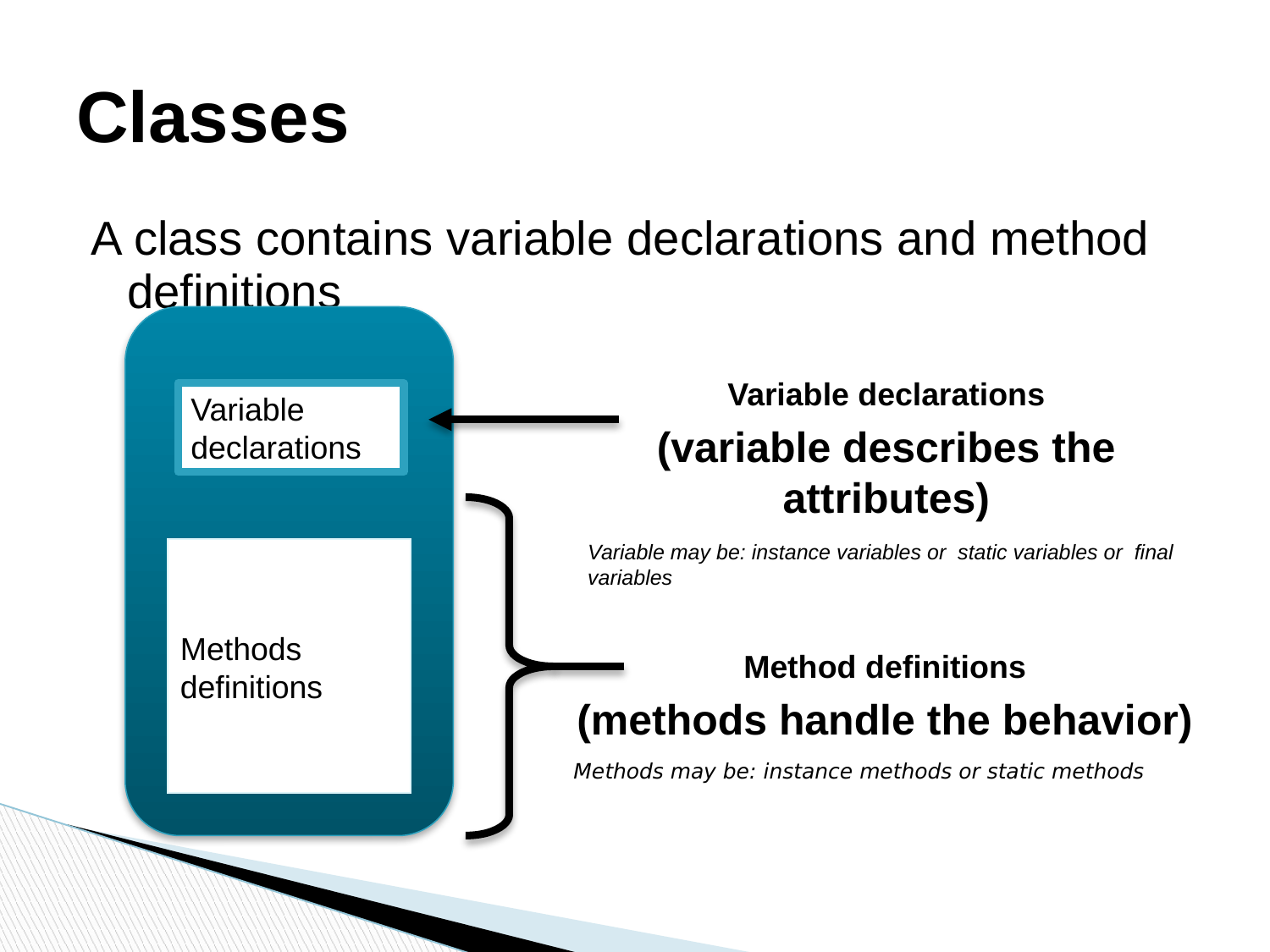

# Classes
A class contains variable declarations and method definitions

Variable declarations
Methods
definitions
Variable declarations
(variable describes the attributes)

Variable may be: instance variables or  static variables or  final variables
Method definitions
(methods handle the behavior)

Methods may be: instance methods or static methods